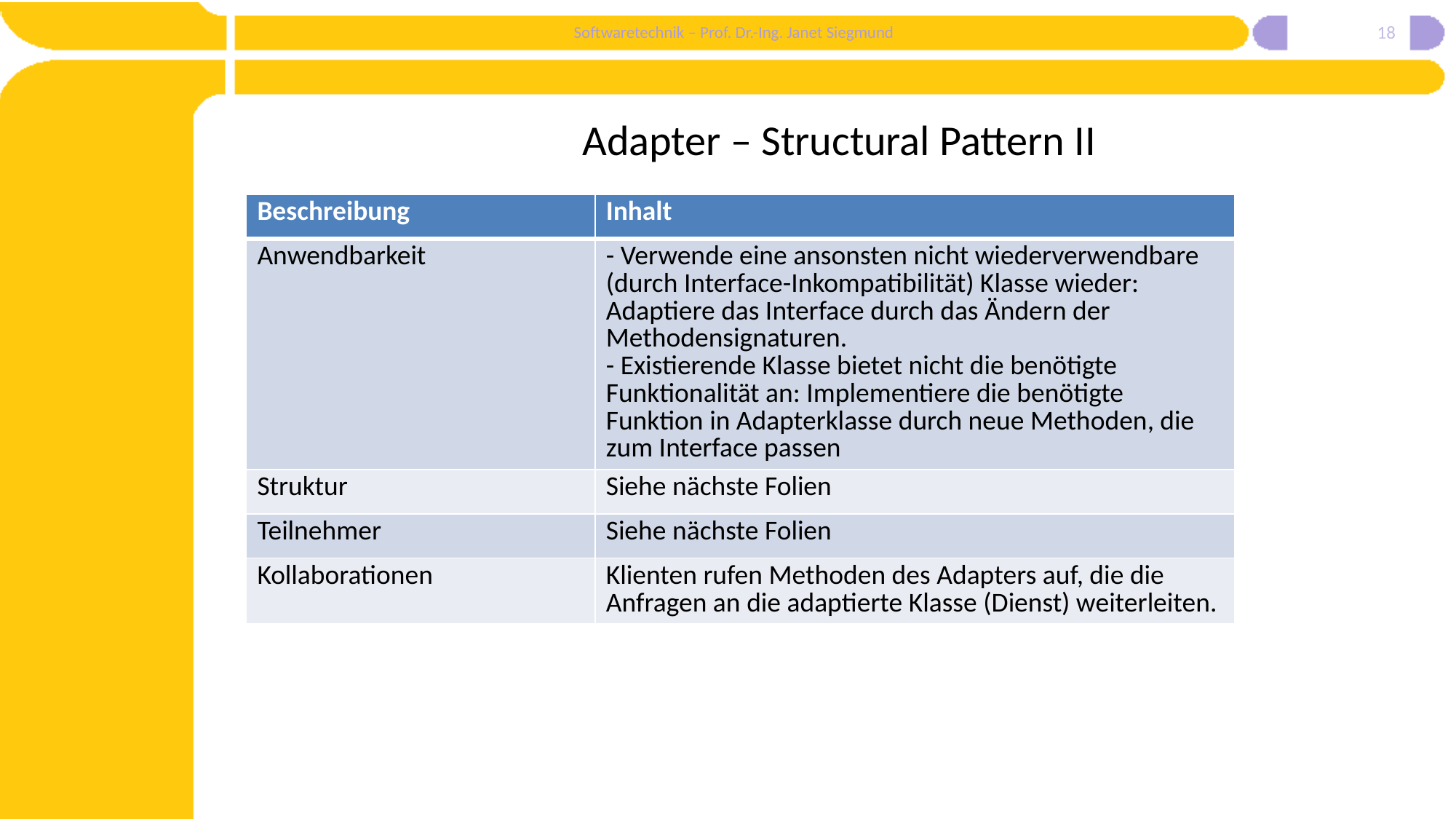

18
# Adapter – Structural Pattern II
| Beschreibung | Inhalt |
| --- | --- |
| Anwendbarkeit | - Verwende eine ansonsten nicht wiederverwendbare (durch Interface-Inkompatibilität) Klasse wieder: Adaptiere das Interface durch das Ändern der Methodensignaturen. - Existierende Klasse bietet nicht die benötigte Funktionalität an: Implementiere die benötigte Funktion in Adapterklasse durch neue Methoden, die zum Interface passen |
| Struktur | Siehe nächste Folien |
| Teilnehmer | Siehe nächste Folien |
| Kollaborationen | Klienten rufen Methoden des Adapters auf, die die Anfragen an die adaptierte Klasse (Dienst) weiterleiten. |